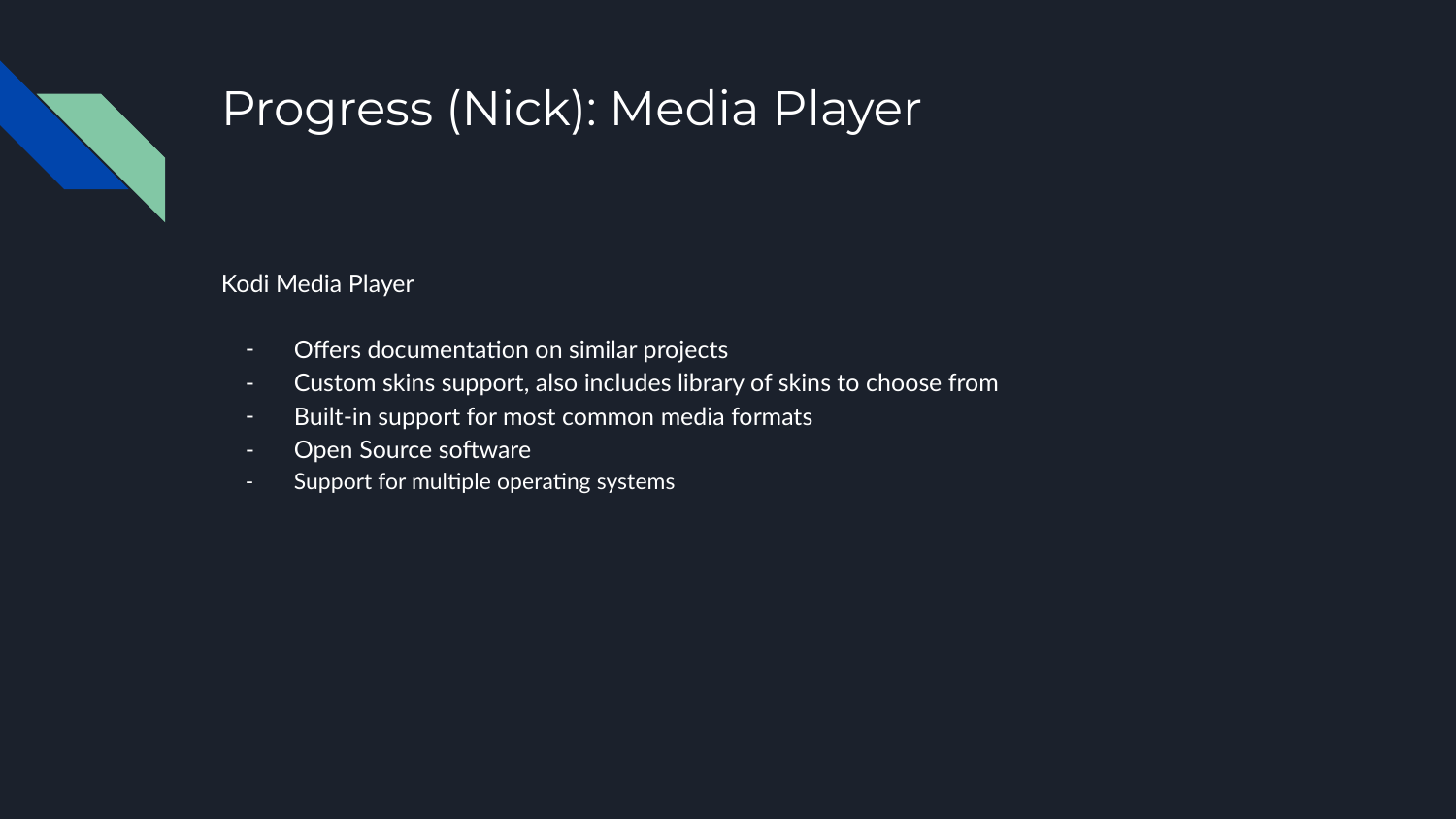

# Progress (Nick): Media Player
Kodi Media Player
Offers documentation on similar projects
Custom skins support, also includes library of skins to choose from
Built-in support for most common media formats
Open Source software
Support for multiple operating systems